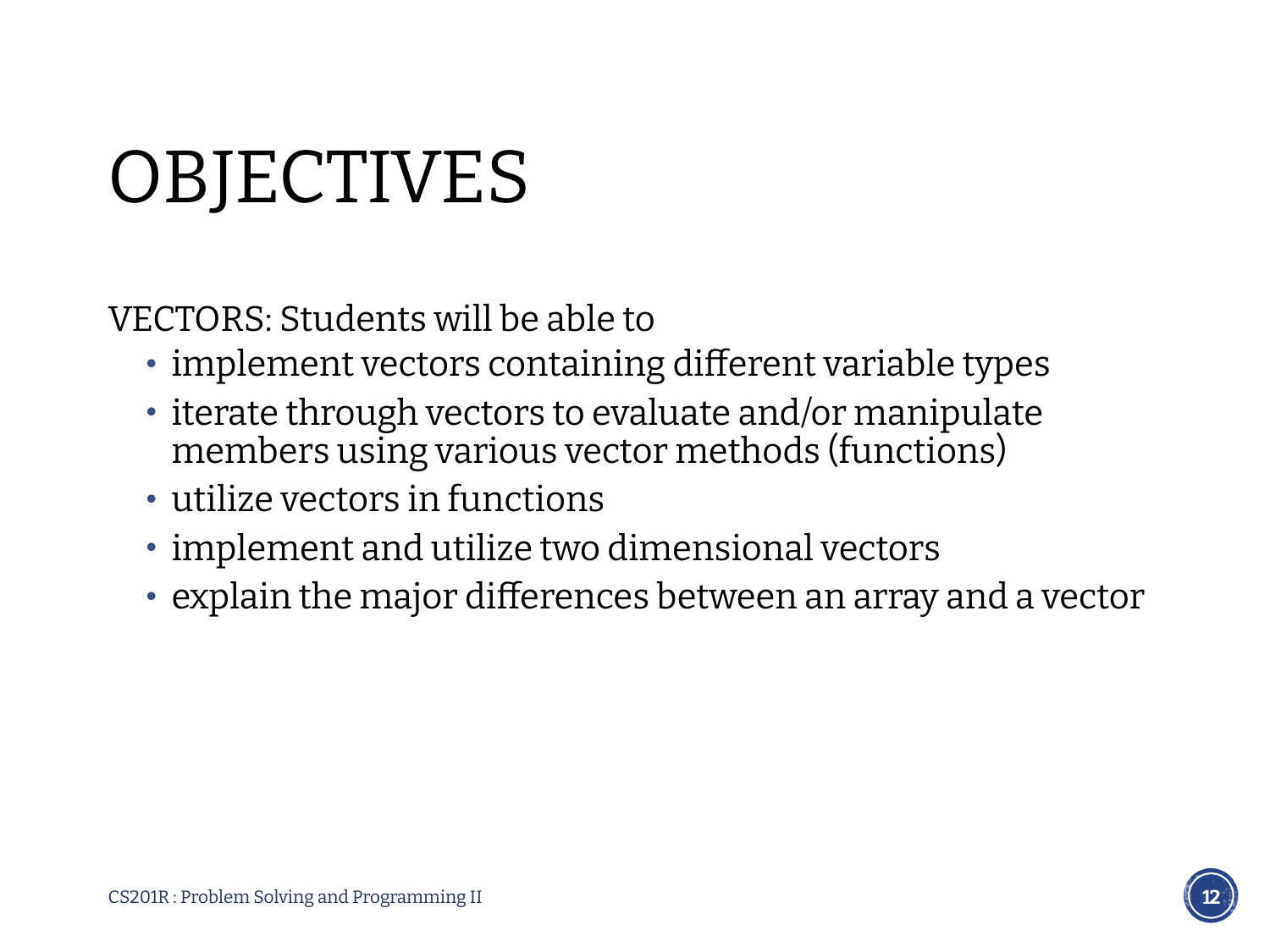

# objectives
VECTORS: Students will be able to
implement vectors containing different variable types
iterate through vectors to evaluate and/or manipulate members using various vector methods (functions)
utilize vectors in functions
implement and utilize two dimensional vectors
explain the major differences between an array and a vector

CS201R : Problem Solving and Programming II
12